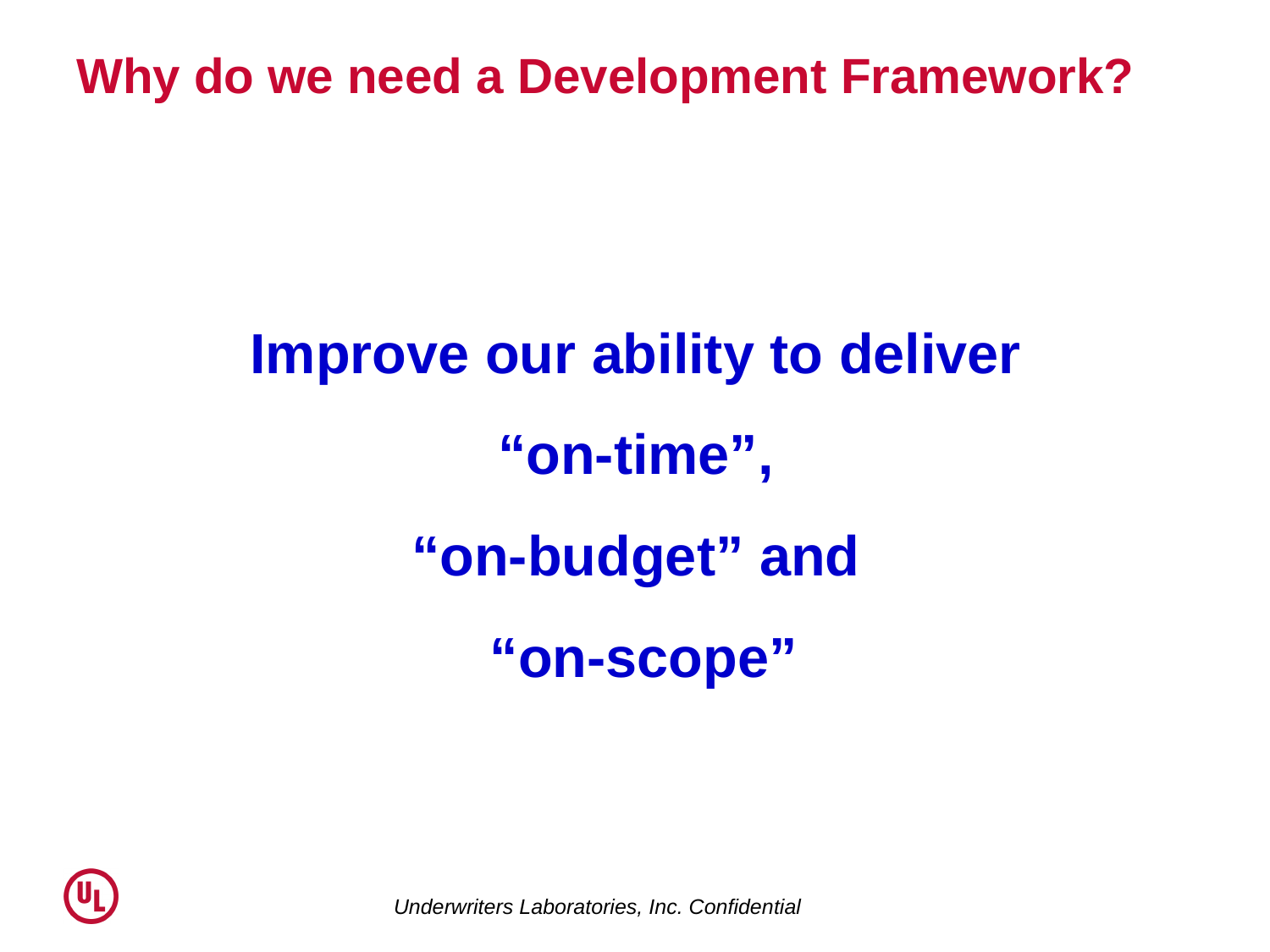

# Why do we need a Development Framework?
Improve our ability to deliver
“on-time”,
“on-budget” and
“on-scope”